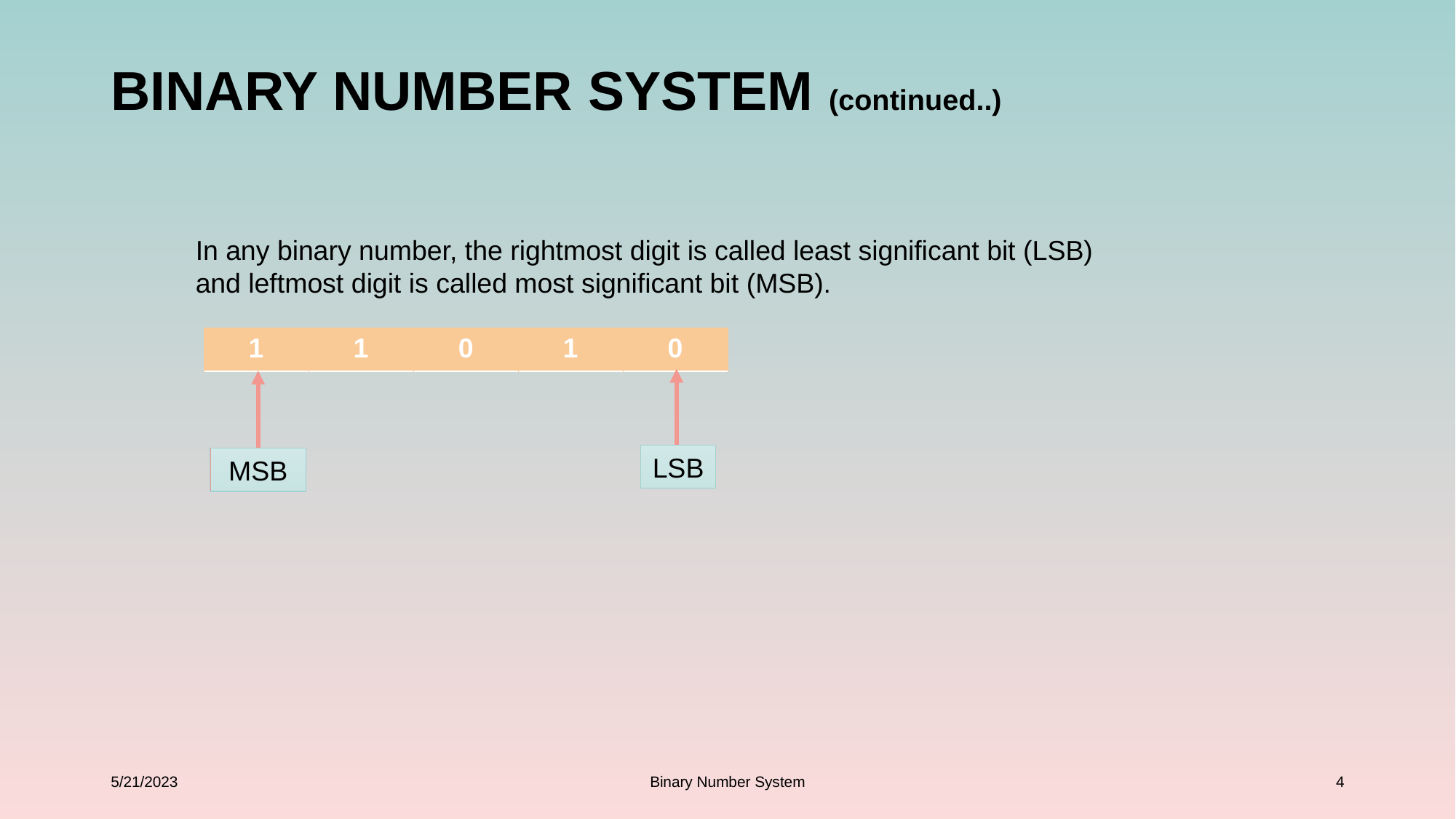

# Binary number system (continued..)
In any binary number, the rightmost digit is called least significant bit (LSB) and leftmost digit is called most significant bit (MSB).
| 1 | 1 | 0 | 1 | 0 |
| --- | --- | --- | --- | --- |
LSB
MSB
5/21/2023
Binary Number System
4